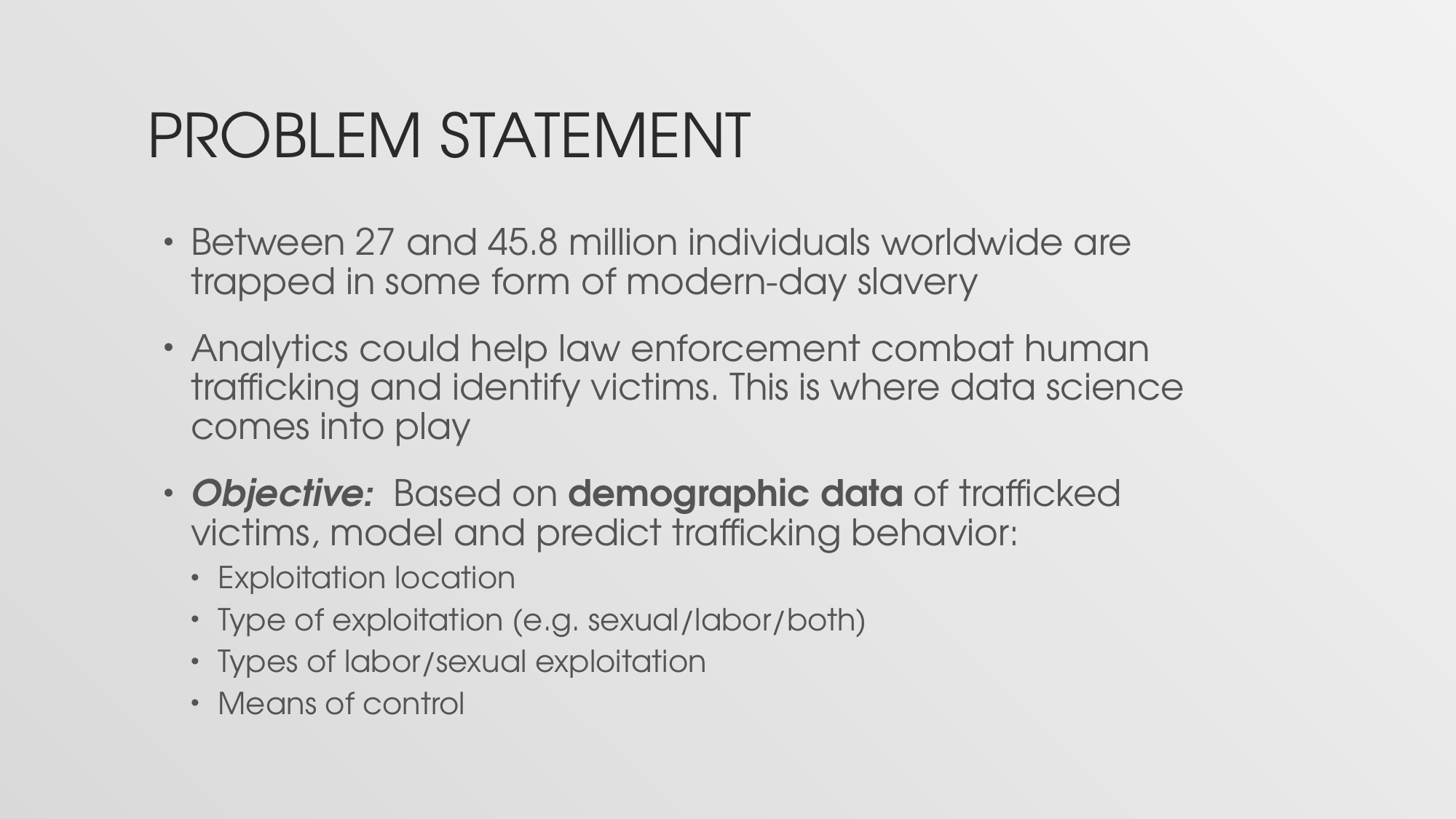

# Problem statement
Between 27 and 45.8 million individuals worldwide are trapped in some form of modern-day slavery
Analytics could help law enforcement combat human trafficking and identify victims. This is where data science comes into play
Objective:  Based on demographic data of trafficked victims, model and predict trafficking behavior:
Exploitation location
Type of exploitation (e.g. sexual/labor/both)
Types of labor/sexual exploitation
Means of control